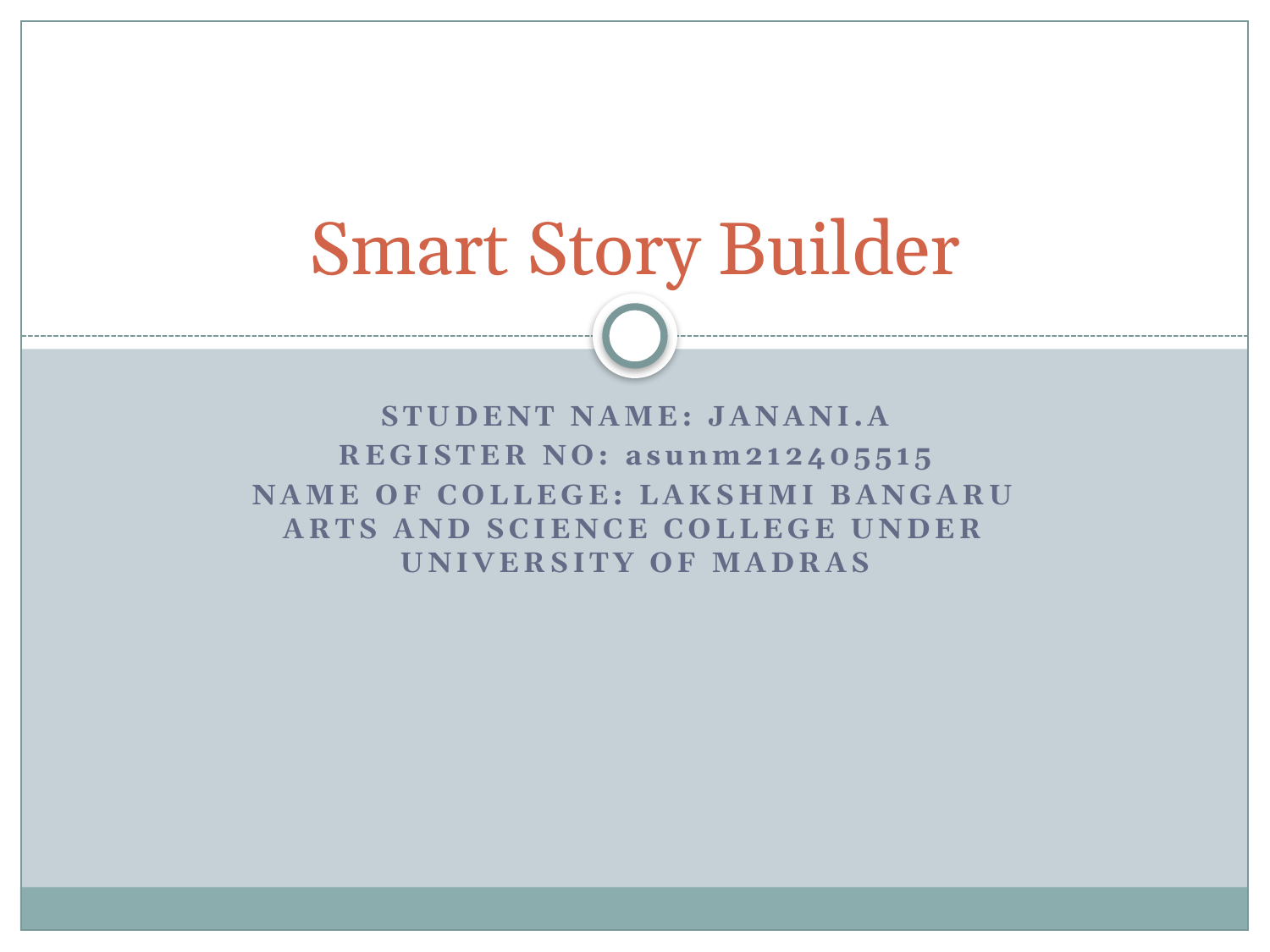

# Smart Story Builder
Student name: janani.a
Register no: asunm212405515
NAME OF COLLEGE: LAKSHMI BANGARU ARTS AND SCIENCE COLLEGE UNDER UNIVERSITY OF MADRAS